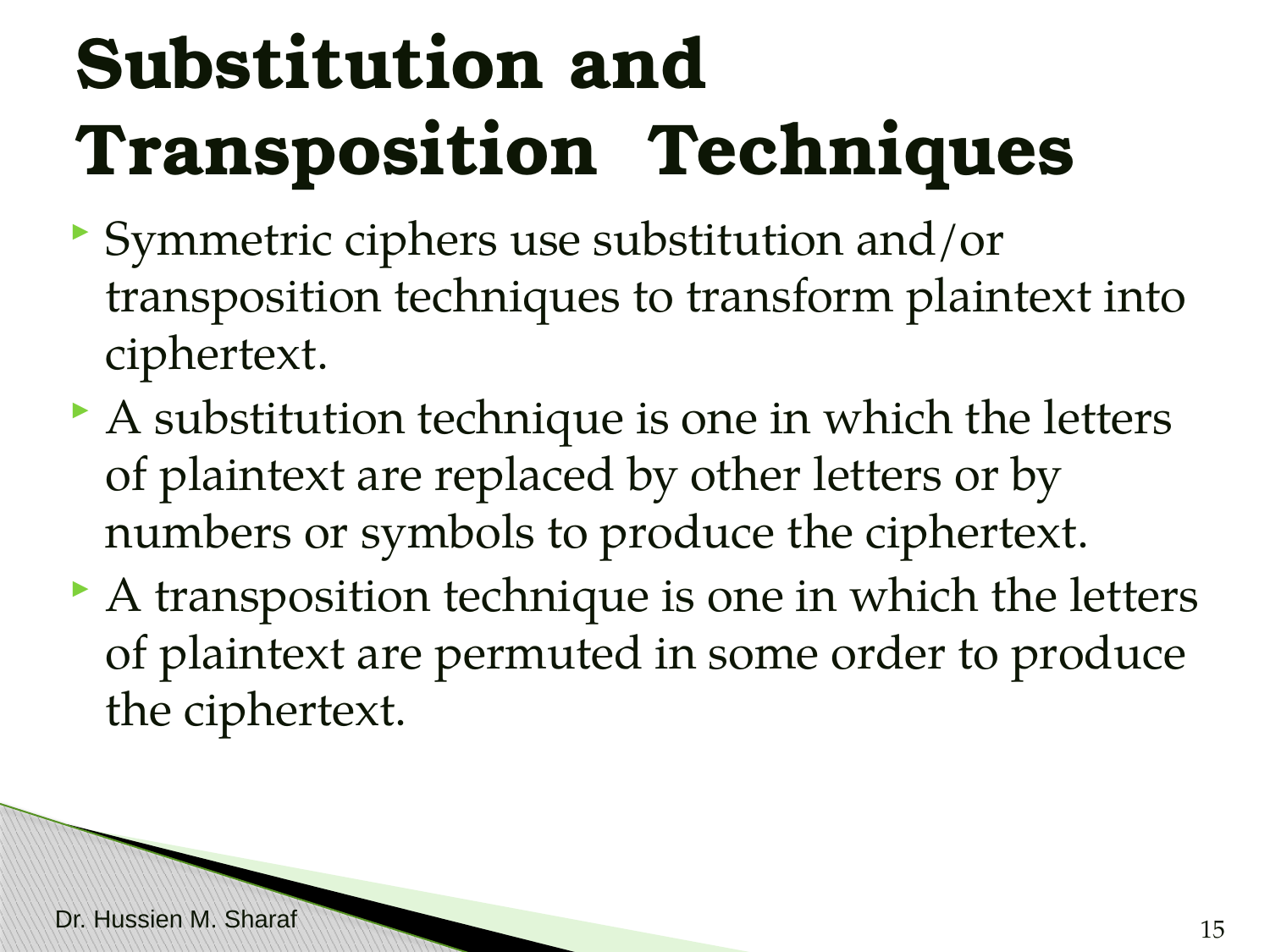

# Substitution and Transposition  Techniques
Symmetric ciphers use substitution and/or transposition techniques to transform plaintext into ciphertext.
A substitution technique is one in which the letters of plaintext are replaced by other letters or by numbers or symbols to produce the ciphertext.
A transposition technique is one in which the letters of plaintext are permuted in some order to produce the ciphertext.
Dr. Hussien M. Sharaf
15